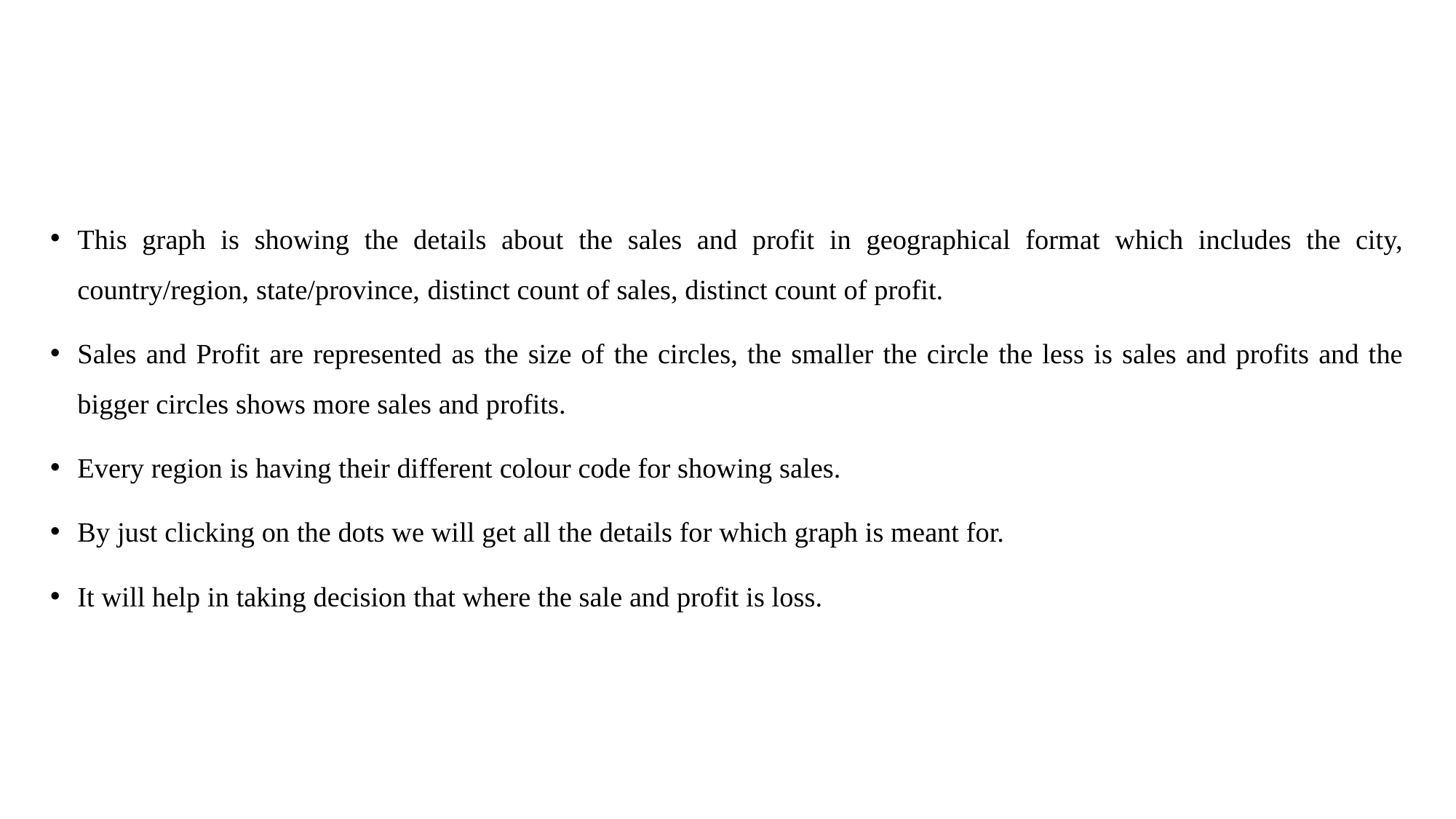

This graph is showing the details about the sales and profit in geographical format which includes the city, country/region, state/province, distinct count of sales, distinct count of profit.
Sales and Profit are represented as the size of the circles, the smaller the circle the less is sales and profits and the bigger circles shows more sales and profits.
Every region is having their different colour code for showing sales.
By just clicking on the dots we will get all the details for which graph is meant for.
It will help in taking decision that where the sale and profit is loss.